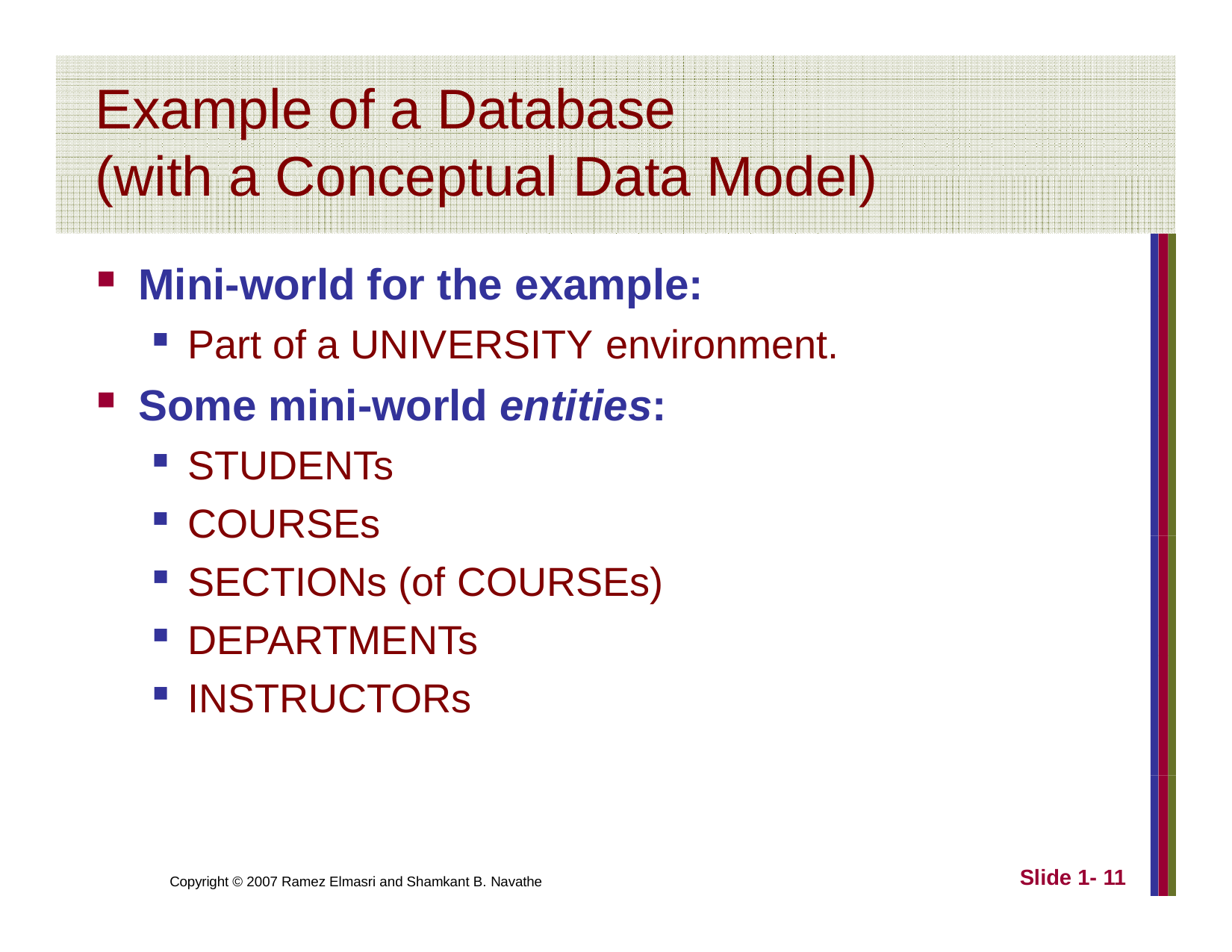

# Example of a Database
(with a Conceptual Data Model)

Mini-world for the example:
Part of a UNIVERSITY environment.
Some mini-world entities:
STUDENTs
COURSEs
SECTIONs (of COURSEs)
DEPARTMENTs
INSTRUCTORs

Slide 1- 11
Copyright © 2007 Ramez Elmasri and Shamkant B. Navathe